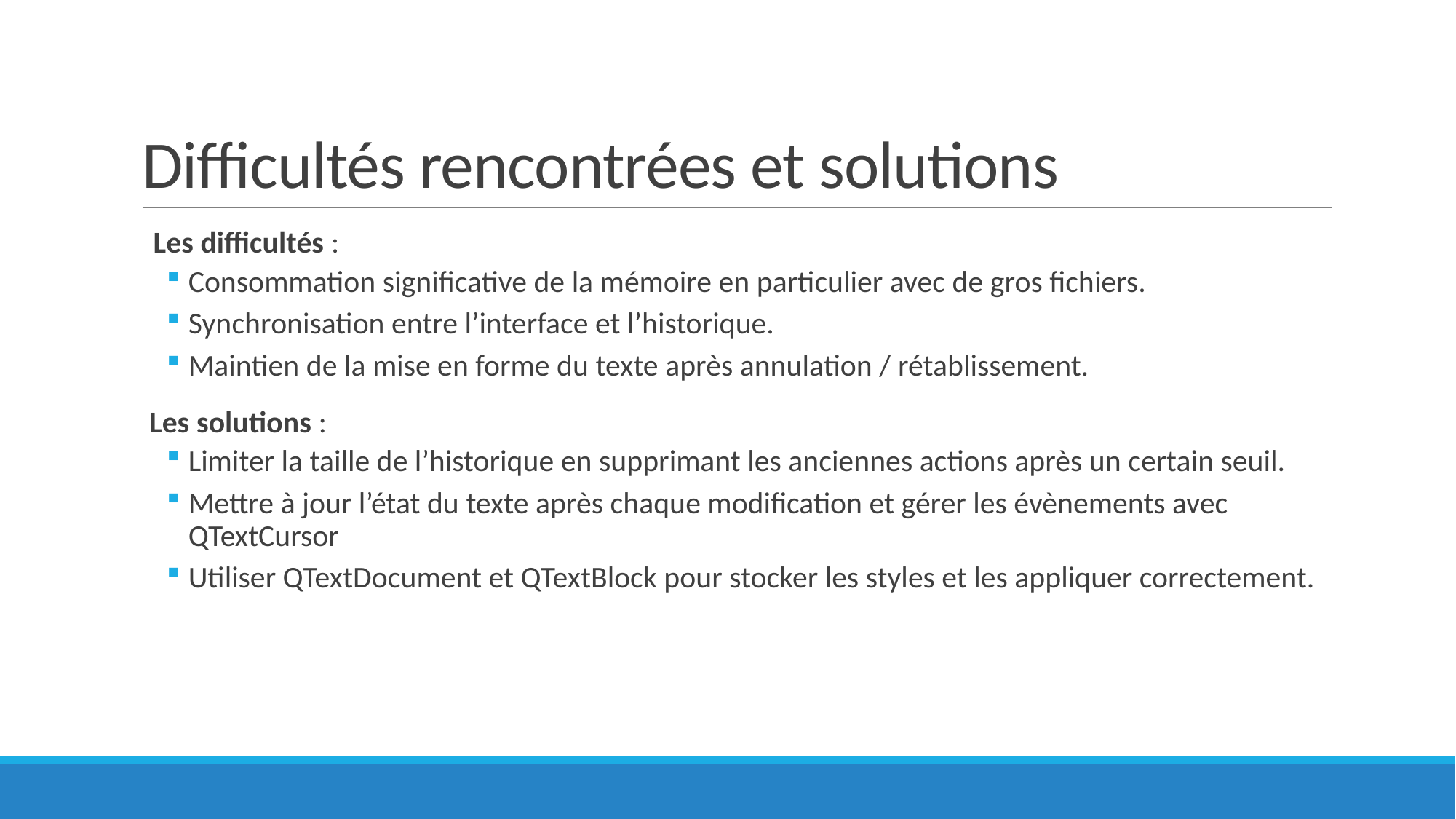

# Difficultés rencontrées et solutions
Les difficultés :
Consommation significative de la mémoire en particulier avec de gros fichiers.
Synchronisation entre l’interface et l’historique.
Maintien de la mise en forme du texte après annulation / rétablissement.
 Les solutions :
Limiter la taille de l’historique en supprimant les anciennes actions après un certain seuil.
Mettre à jour l’état du texte après chaque modification et gérer les évènements avec QTextCursor
Utiliser QTextDocument et QTextBlock pour stocker les styles et les appliquer correctement.